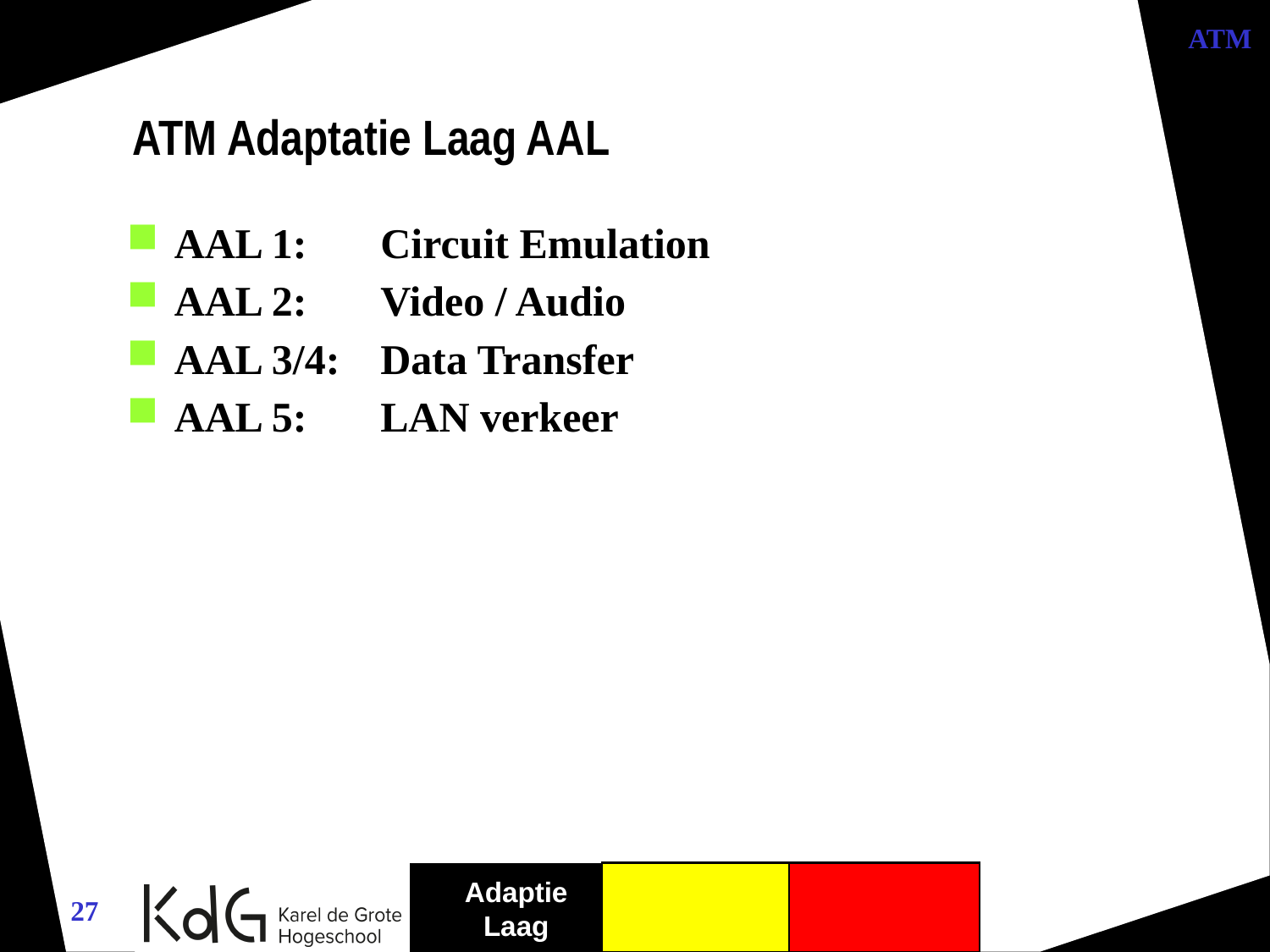

ATM
ATM Adaptatie Laag AAL
AAL 1: 	Circuit Emulation
AAL 2: 	Video / Audio
AAL 3/4: 	Data Transfer
AAL 5: 	LAN verkeer

Adaptie
Laag